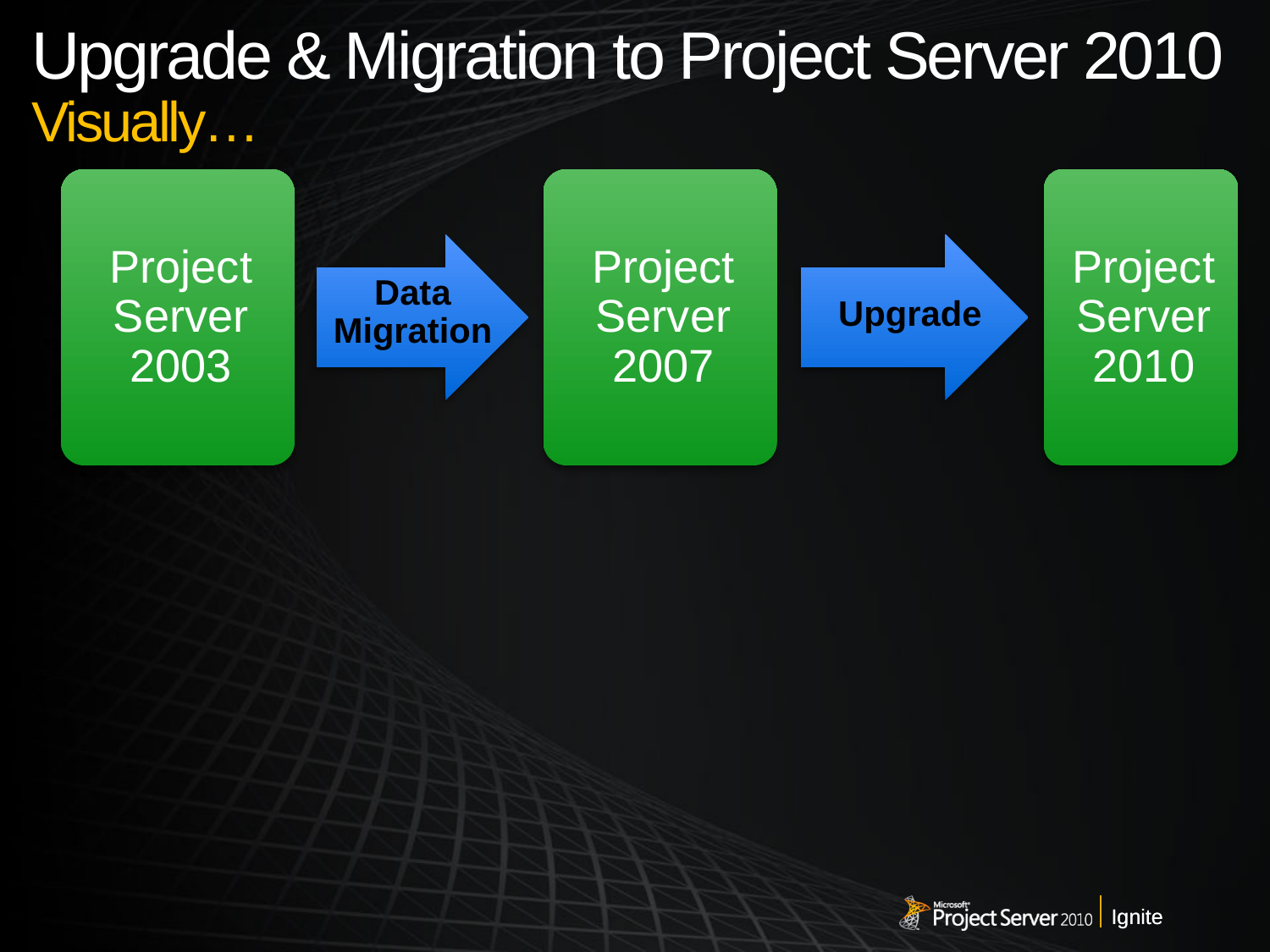

# Upgrade & Migration to Project Server 2010 Visually…
Project Server 2003

Project Server 2007

Project Server 2010
Data Migration
Upgrade